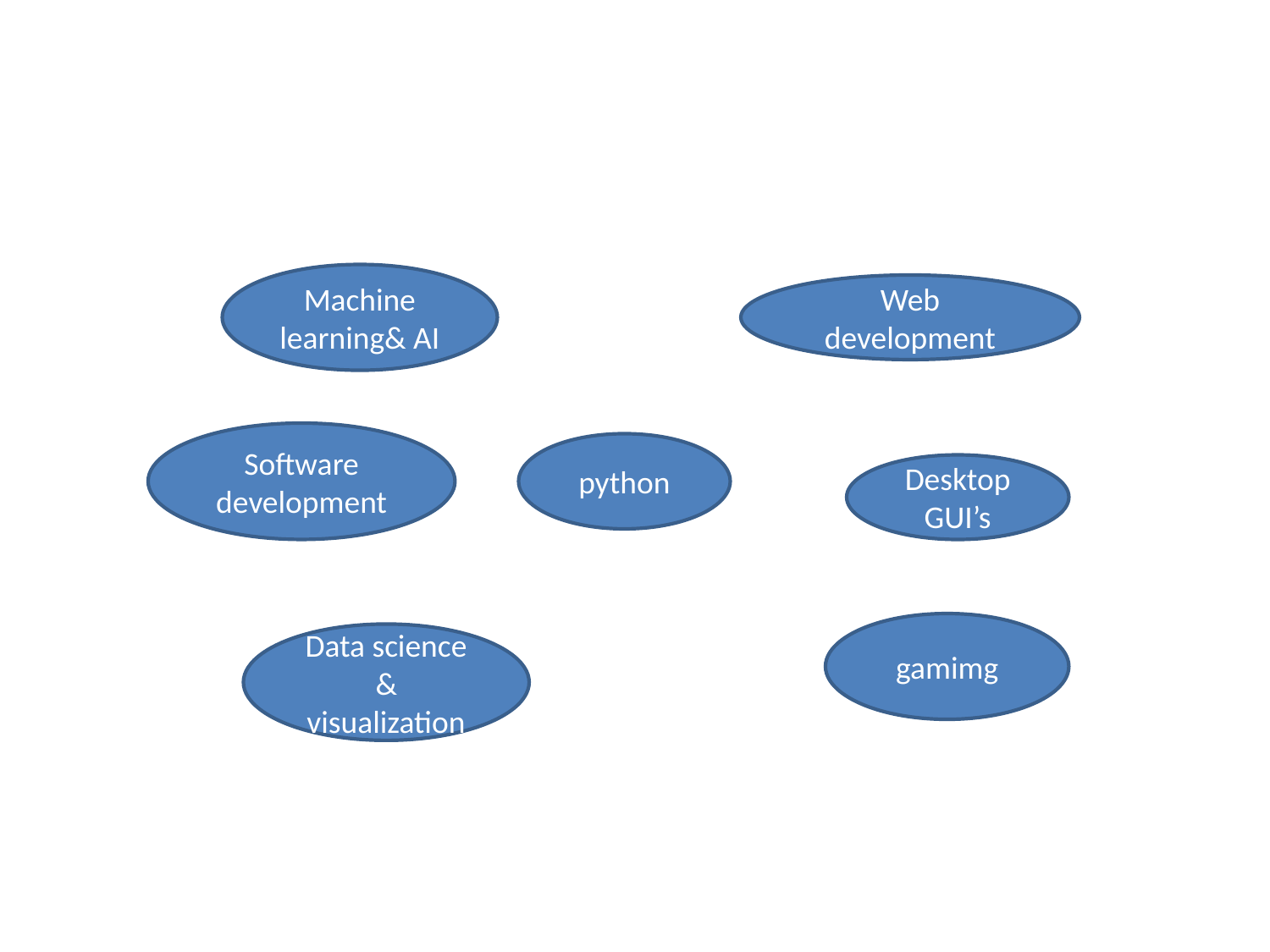

#

Machine learning& AI
Web development
Software development
python
Desktop GUI’s
gamimg
Data science & visualization